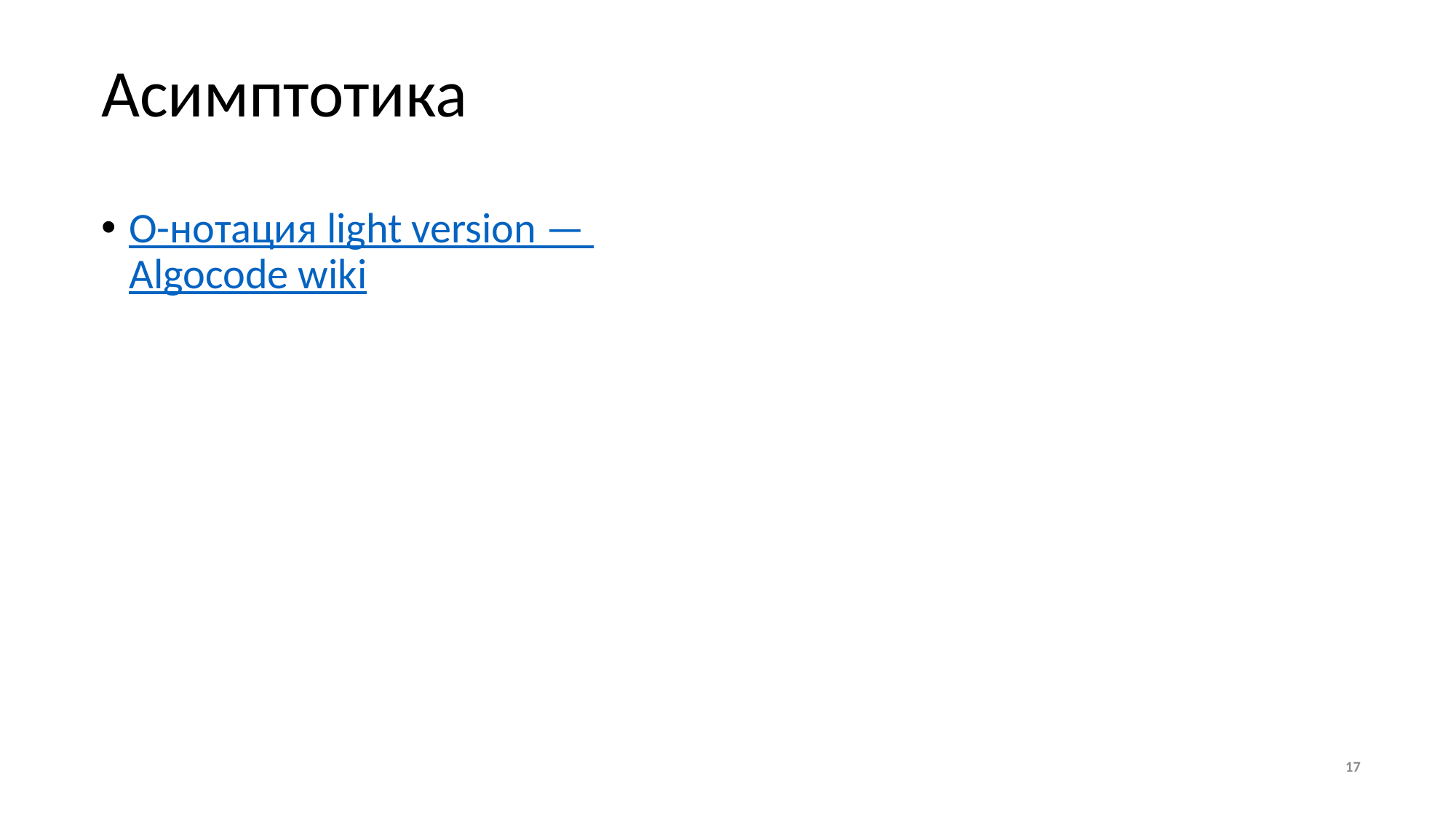

# Асимптотика
O-нотация light version — Algocode wiki
17